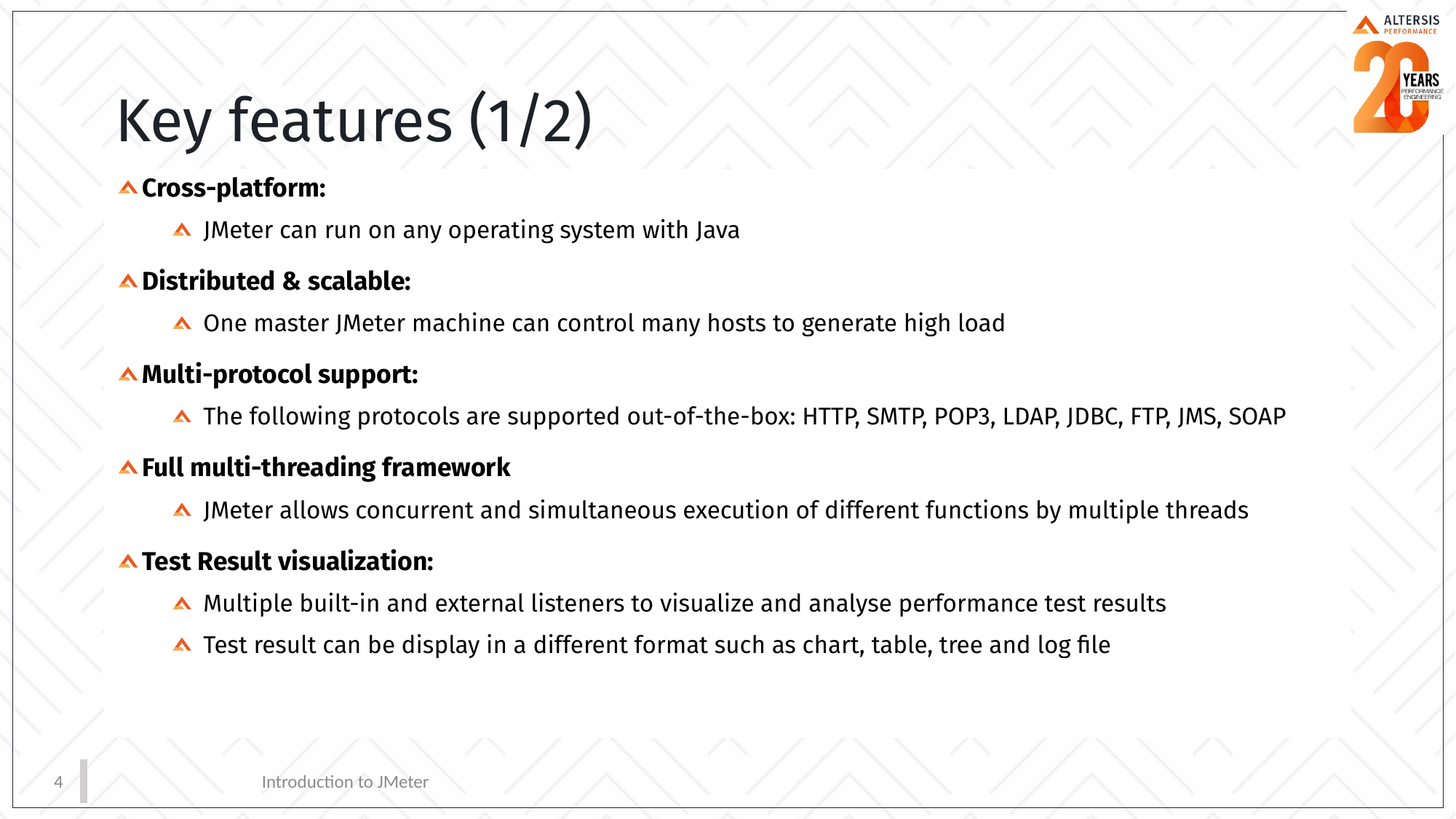

# Key features (1/2)
Cross-platform:
 JMeter can run on any operating system with Java
Distributed & scalable:
 One master JMeter machine can control many hosts to generate high load
Multi-protocol support:
 The following protocols are supported out-of-the-box: HTTP, SMTP, POP3, LDAP, JDBC, FTP, JMS, SOAP
Full multi-threading framework
 JMeter allows concurrent and simultaneous execution of different functions by multiple threads
Test Result visualization:
 Multiple built-in and external listeners to visualize and analyse performance test results
 Test result can be display in a different format such as chart, table, tree and log file
4
Introduction to JMeter